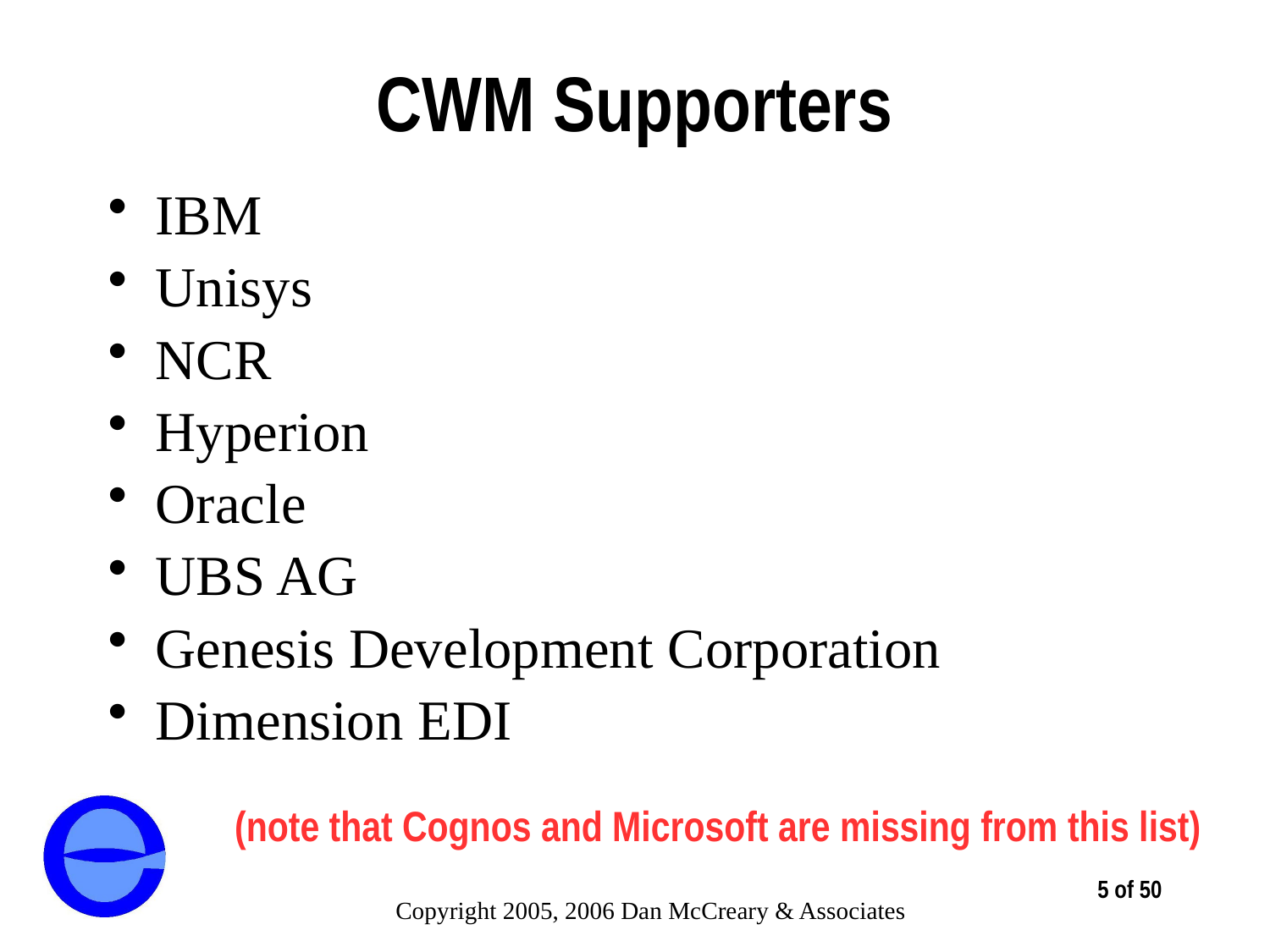

# CWM Supporters
IBM
Unisys
NCR
Hyperion
Oracle
UBS AG
Genesis Development Corporation
Dimension EDI
(note that Cognos and Microsoft are missing from this list)

5 of 50
Copyright 2005, 2006 Dan McCreary & Associates